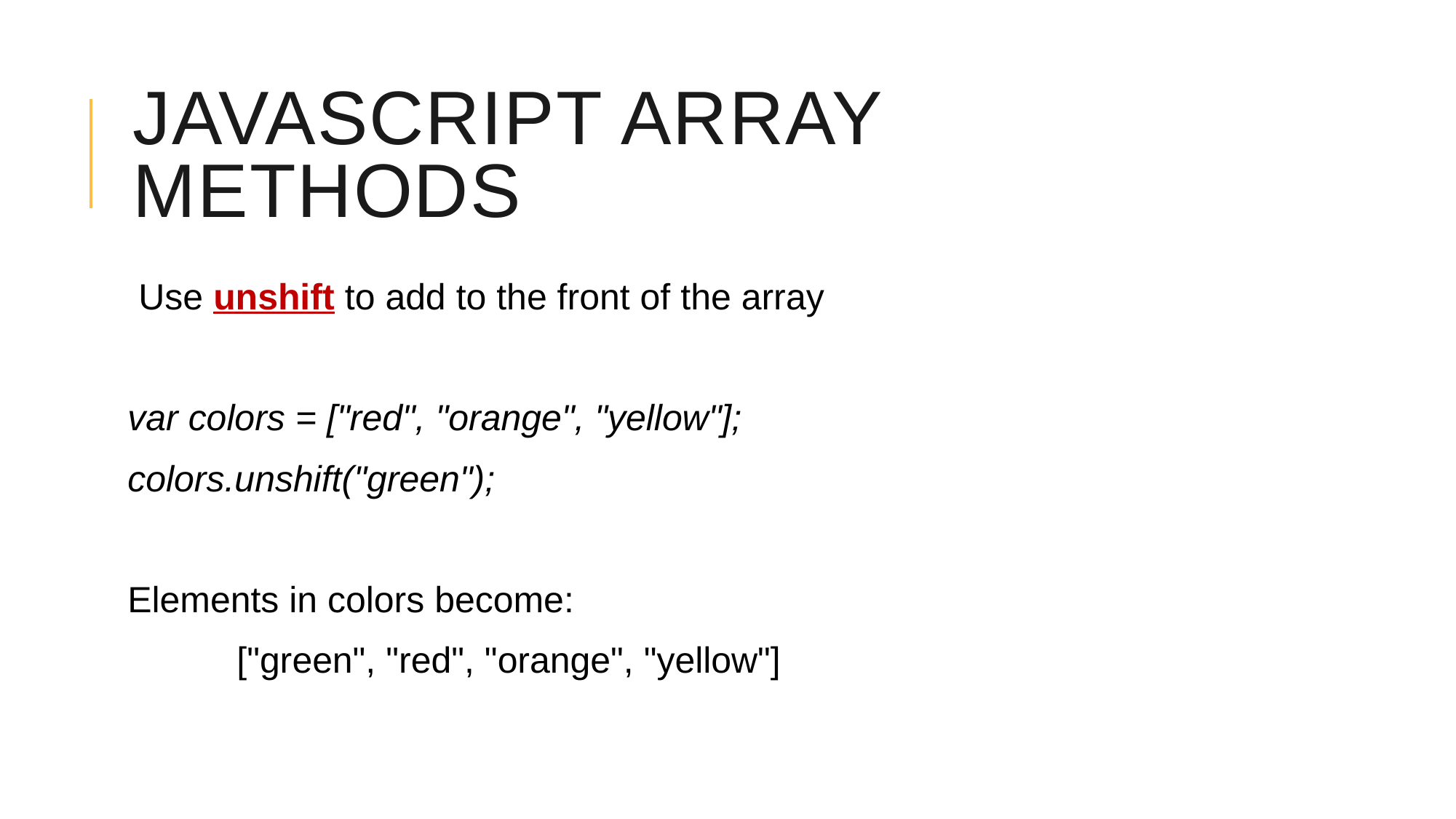

# JavaScript Array Methods
Use unshift to add to the front of the array

var colors = ["red", "orange", "yellow"];
colors.unshift("green");

Elements in colors become:
	["green", "red", "orange", "yellow"]